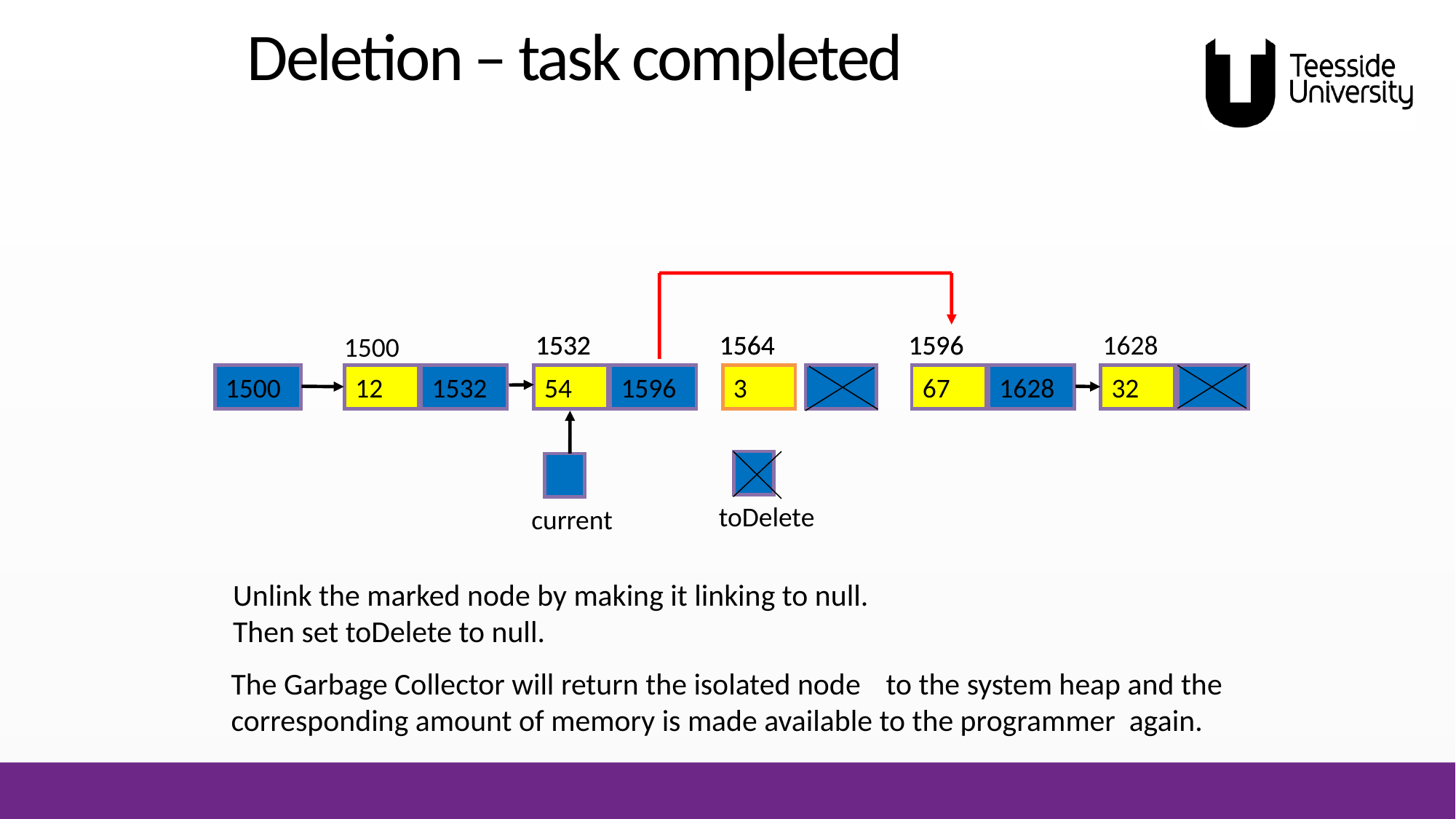

# Deletion – task completed

1532
1532
1564
1564
1596
1596
1628
1500
12
54
3
67
32

1500
1532
1596

1628

current

toDelete
Unlink the marked node by making it linking to null.
Then set toDelete to null.
The Garbage Collector will return the isolated node	to the system heap and the corresponding amount of memory is made available to the programmer  again.